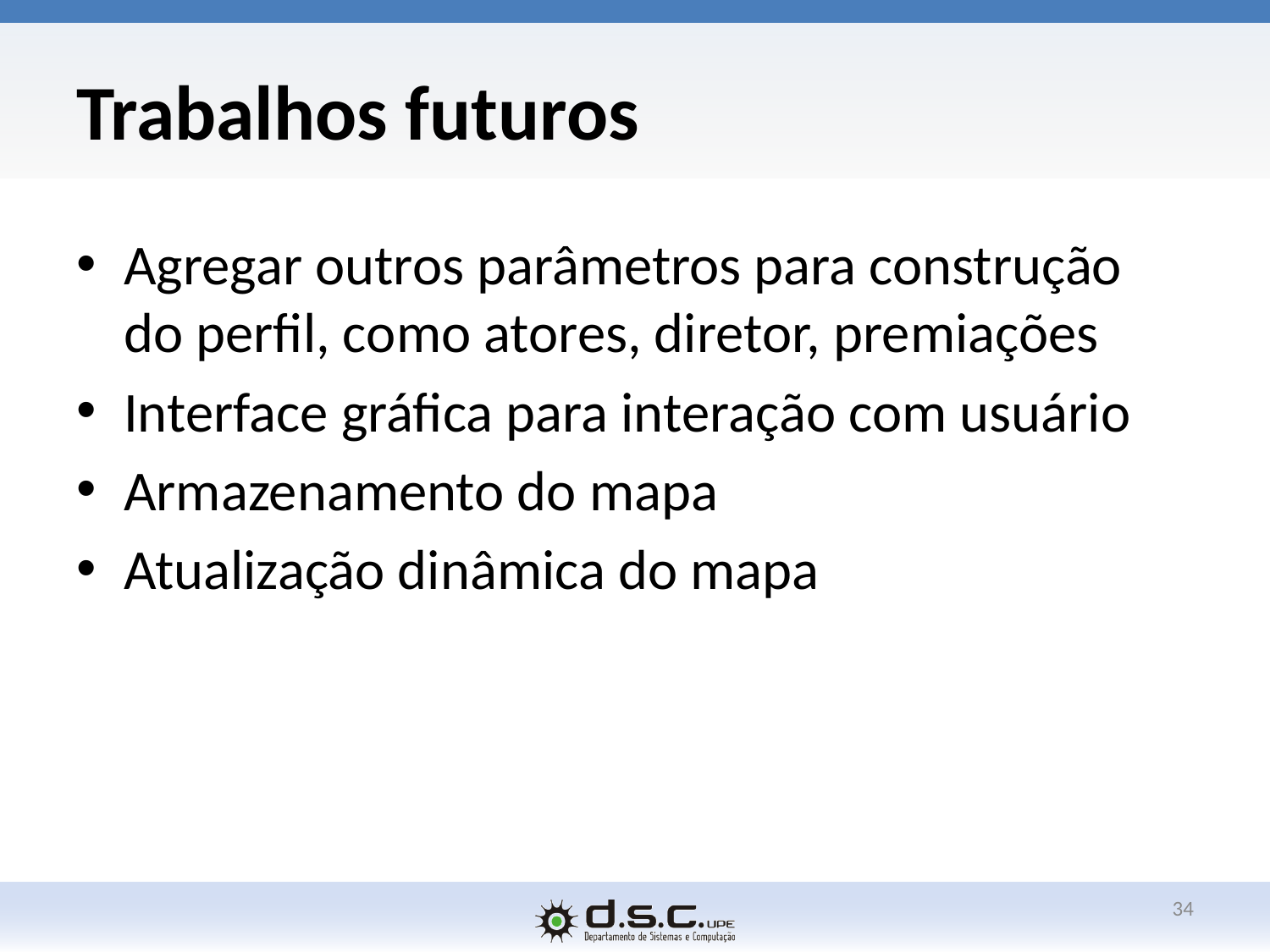

# Trabalhos futuros
Agregar outros parâmetros para construção do perfil, como atores, diretor, premiações
Interface gráfica para interação com usuário
Armazenamento do mapa
Atualização dinâmica do mapa
34